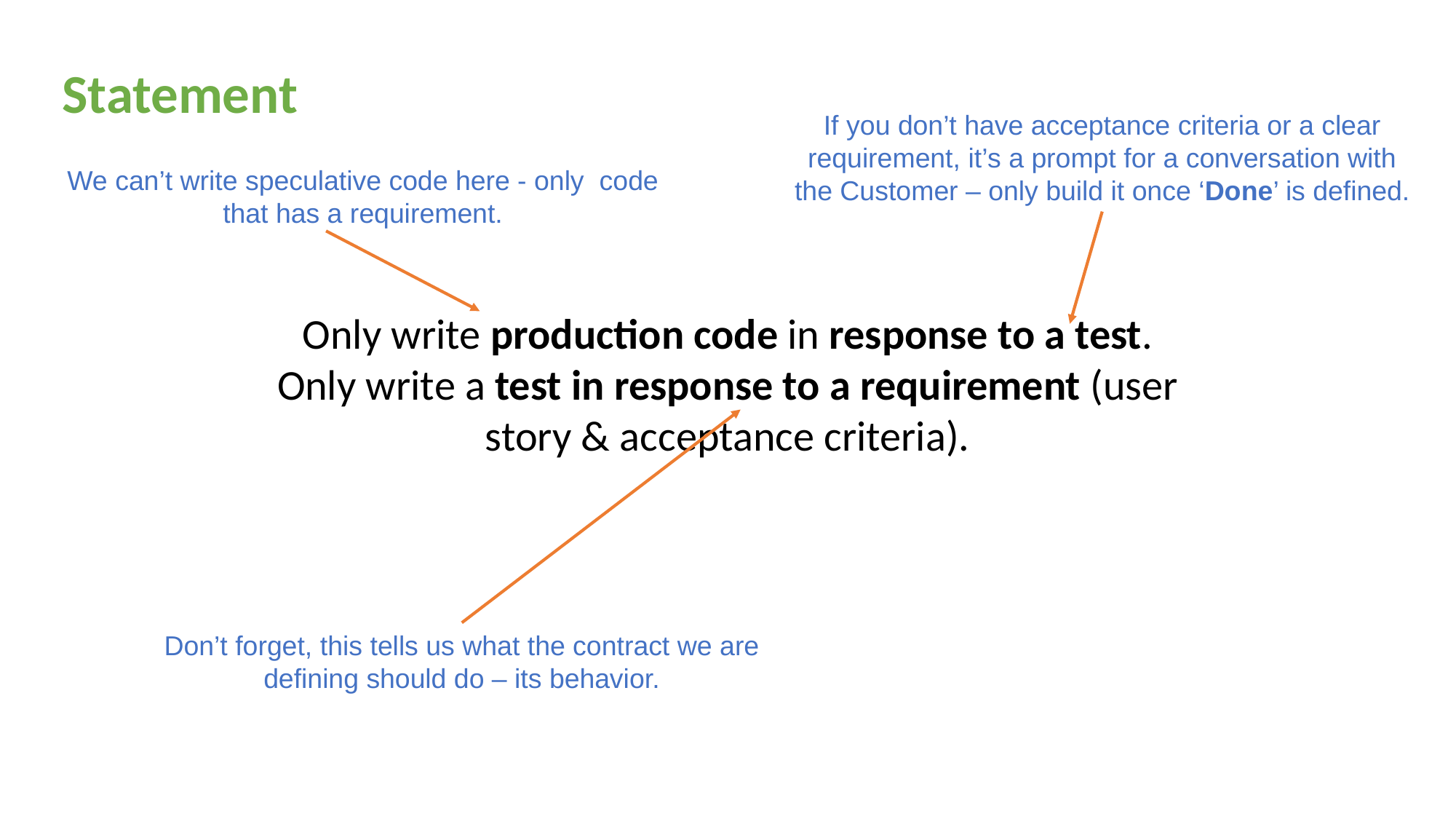

Statement
If you don’t have acceptance criteria or a clear requirement, it’s a prompt for a conversation with the Customer – only build it once ‘Done’ is defined.
We can’t write speculative code here - only  code that has a requirement.
Only write production code in response to a test. Only write a test in response to a requirement (user story & acceptance criteria).
Don’t forget, this tells us what the contract we are defining should do – its behavior.